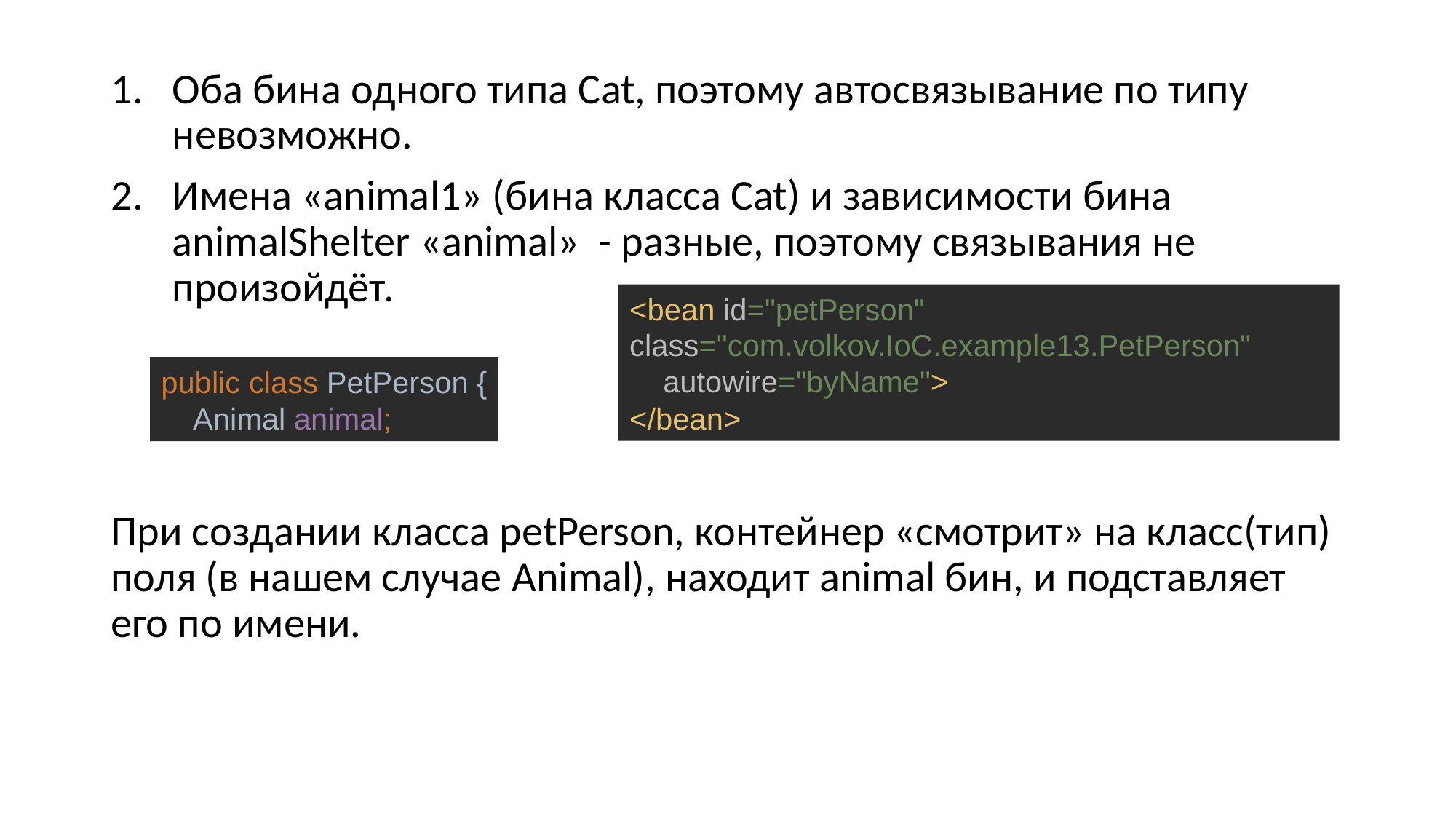

Оба бина одного типа Сat, поэтому автосвязывание по типу невозможно.
Имена «animal1» (бина класса Cat) и зависимости бина animalShelter «animal»  - разные, поэтому связывания не произойдёт.

При создании класса petPerson, контейнер «смотрит» на класс(тип) поля (в нашем случае Animal), находит animal бин, и подставляет его по имени.

<bean id="petPerson" class="com.volkov.IoC.example13.PetPerson"
    autowire="byName">
</bean>
public class PetPerson {
    Animal animal;